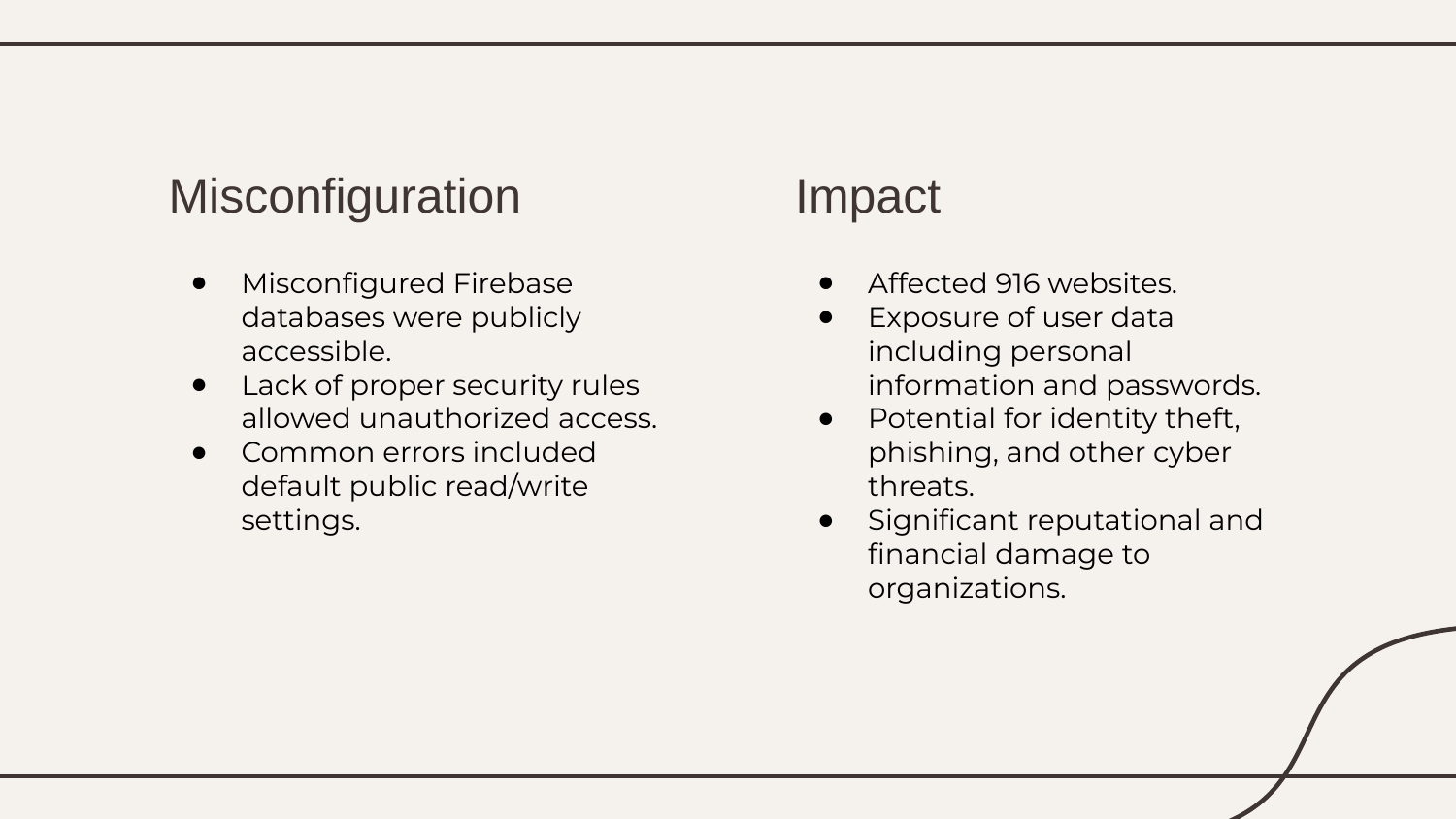

Misconfiguration
Impact
Misconfigured Firebase databases were publicly accessible.
Lack of proper security rules allowed unauthorized access.
Common errors included default public read/write settings.
Affected 916 websites.
Exposure of user data including personal information and passwords.
Potential for identity theft, phishing, and other cyber threats.
Significant reputational and financial damage to organizations.